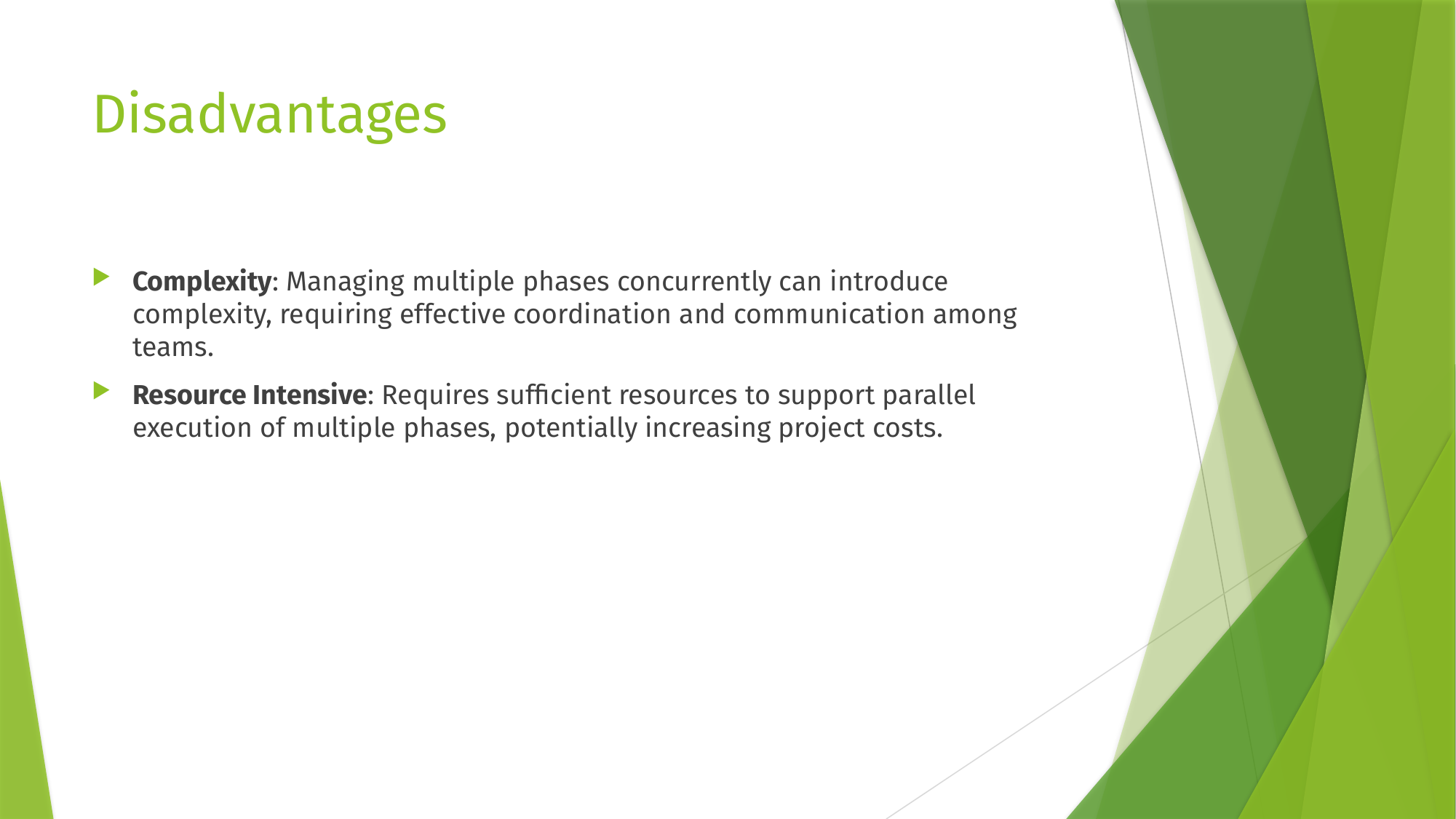

# Disadvantages
Complexity: Managing multiple phases concurrently can introduce complexity, requiring effective coordination and communication among teams.
Resource Intensive: Requires sufficient resources to support parallel execution of multiple phases, potentially increasing project costs.